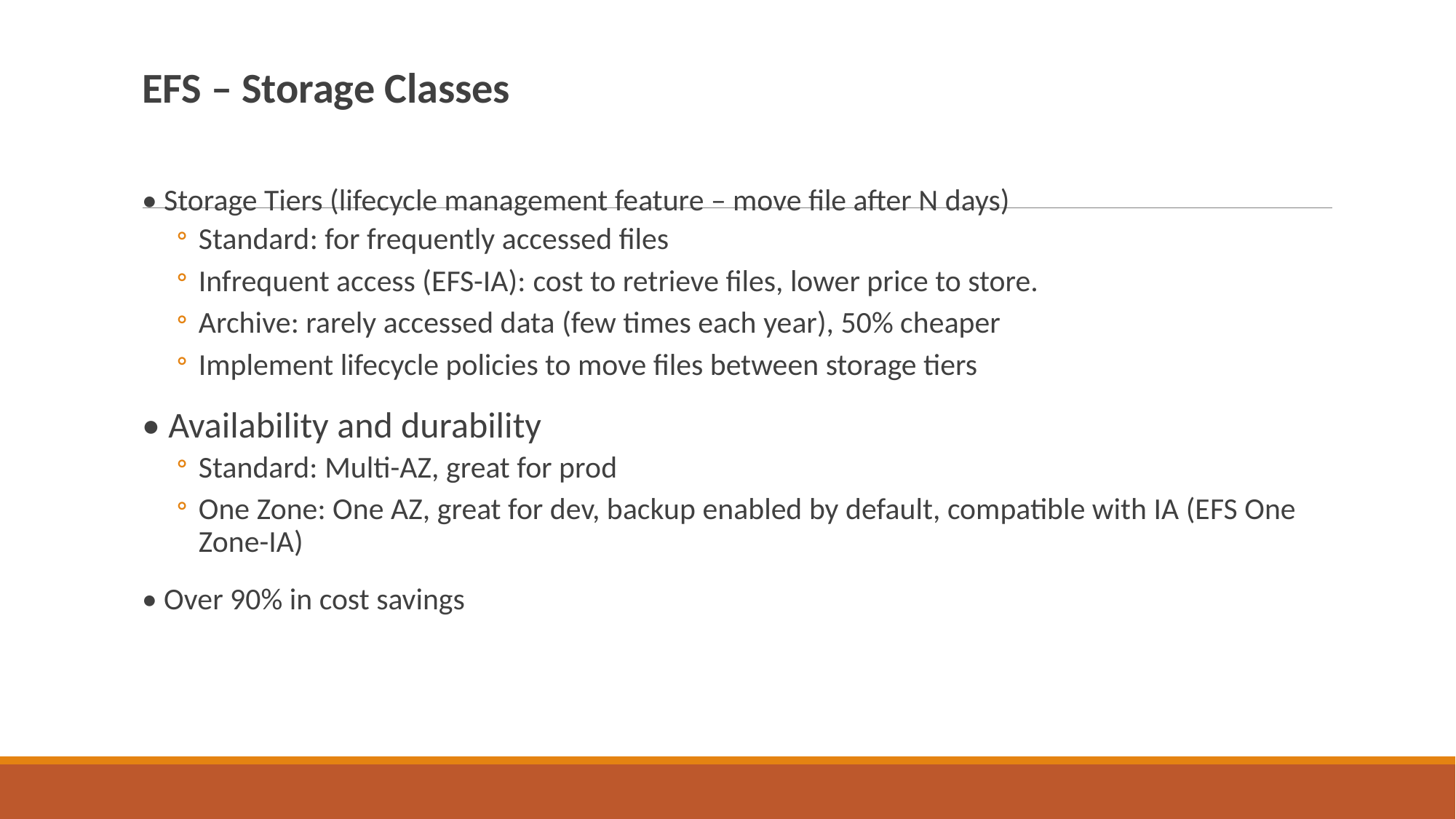

EFS – Storage Classes
• Storage Tiers (lifecycle management feature – move file after N days)
Standard: for frequently accessed files
Infrequent access (EFS-IA): cost to retrieve files, lower price to store.
Archive: rarely accessed data (few times each year), 50% cheaper
Implement lifecycle policies to move files between storage tiers
• Availability and durability
Standard: Multi-AZ, great for prod
One Zone: One AZ, great for dev, backup enabled by default, compatible with IA (EFS One Zone-IA)
• Over 90% in cost savings